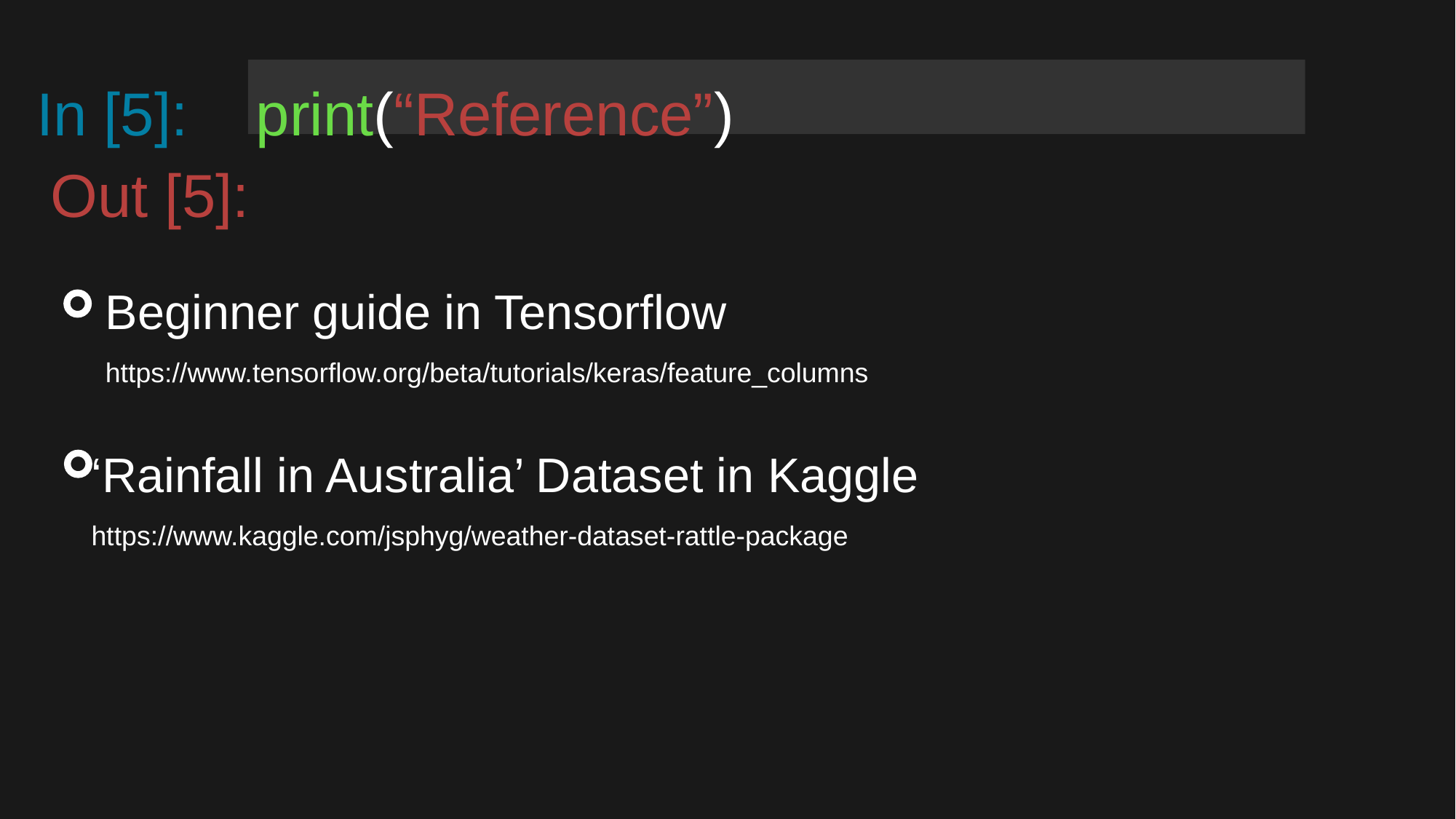

In [5]:    print(“Reference”)

Out [5]:
Beginner guide in Tensorflow
https://www.tensorflow.org/beta/tutorials/keras/feature_columns

‘Rainfall in Australia’ Dataset in Kaggle
https://www.kaggle.com/jsphyg/weather-dataset-rattle-package